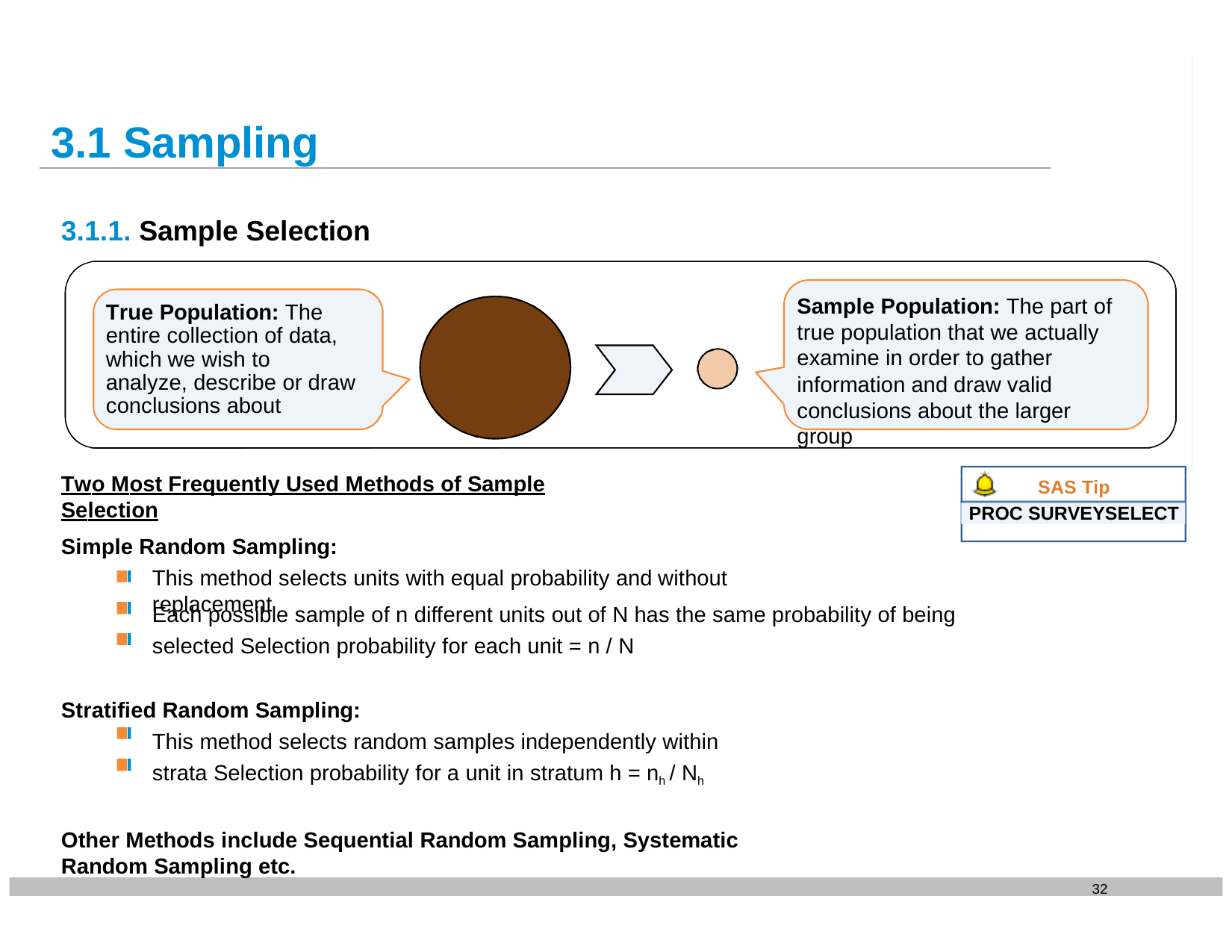

# 3.1 Sampling
3.1.1. Sample Selection

Sample Population: The part of true population that we actually examine in order to gather information and draw valid conclusions about the larger group

True Population: The entire collection of data, which we wish to analyze, describe or draw conclusions about

Two Most Frequently Used Methods of Sample Selection

SAS Tip

PROC SURVEYSELECT
Simple Random Sampling:
This method selects units with equal probability and without replacement

Each possible sample of n different units out of N has the same probability of being selected Selection probability for each unit = n / N

Stratified Random Sampling:
This method selects random samples independently within strata Selection probability for a unit in stratum h = nh / Nh

Other Methods include Sequential Random Sampling, Systematic Random Sampling etc.

32